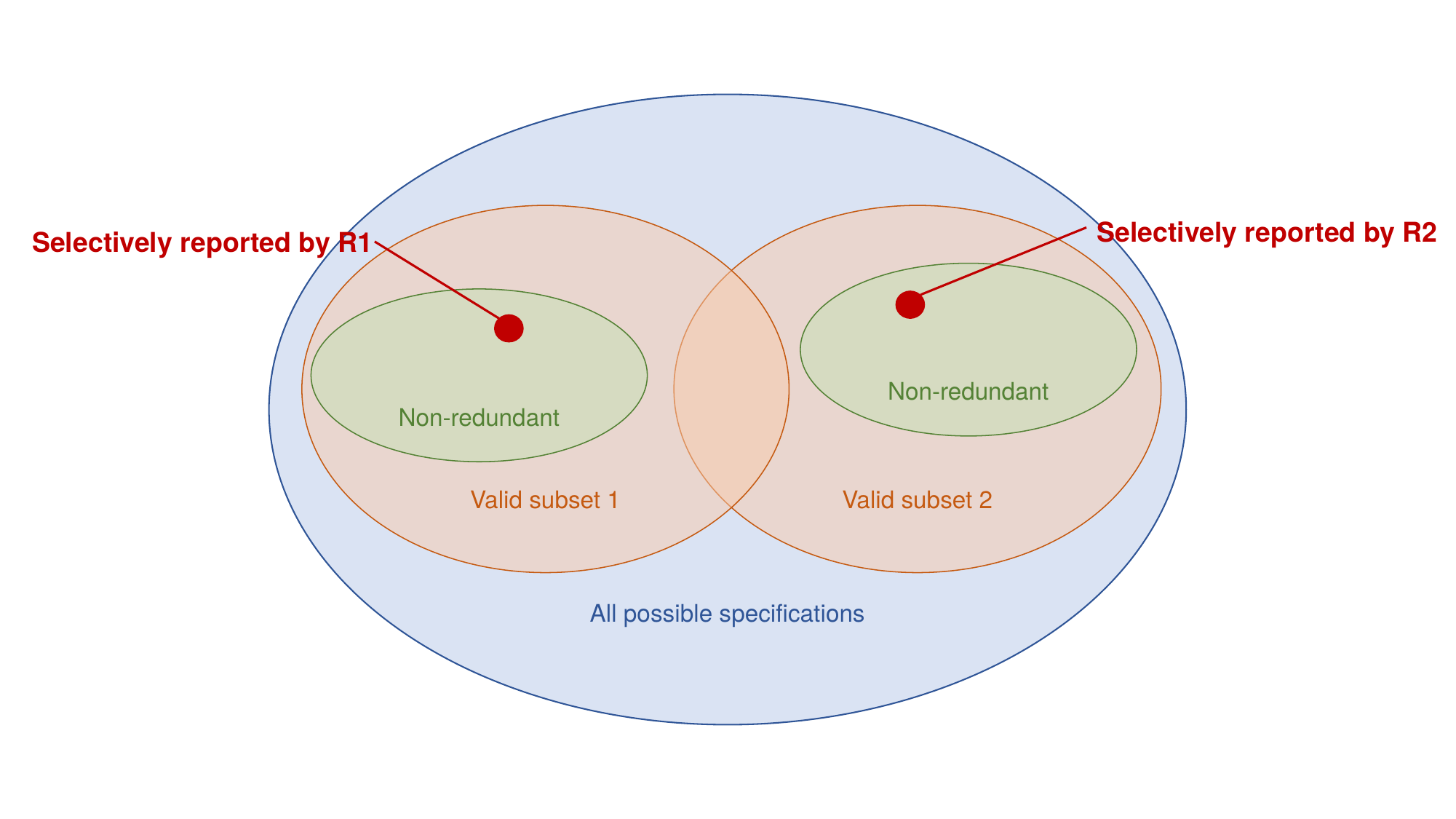

All possible specifications
Valid subset 1
Valid subset 2
Selectively reported by R2
Selectively reported by R1
Non-redundant
Non-redundant